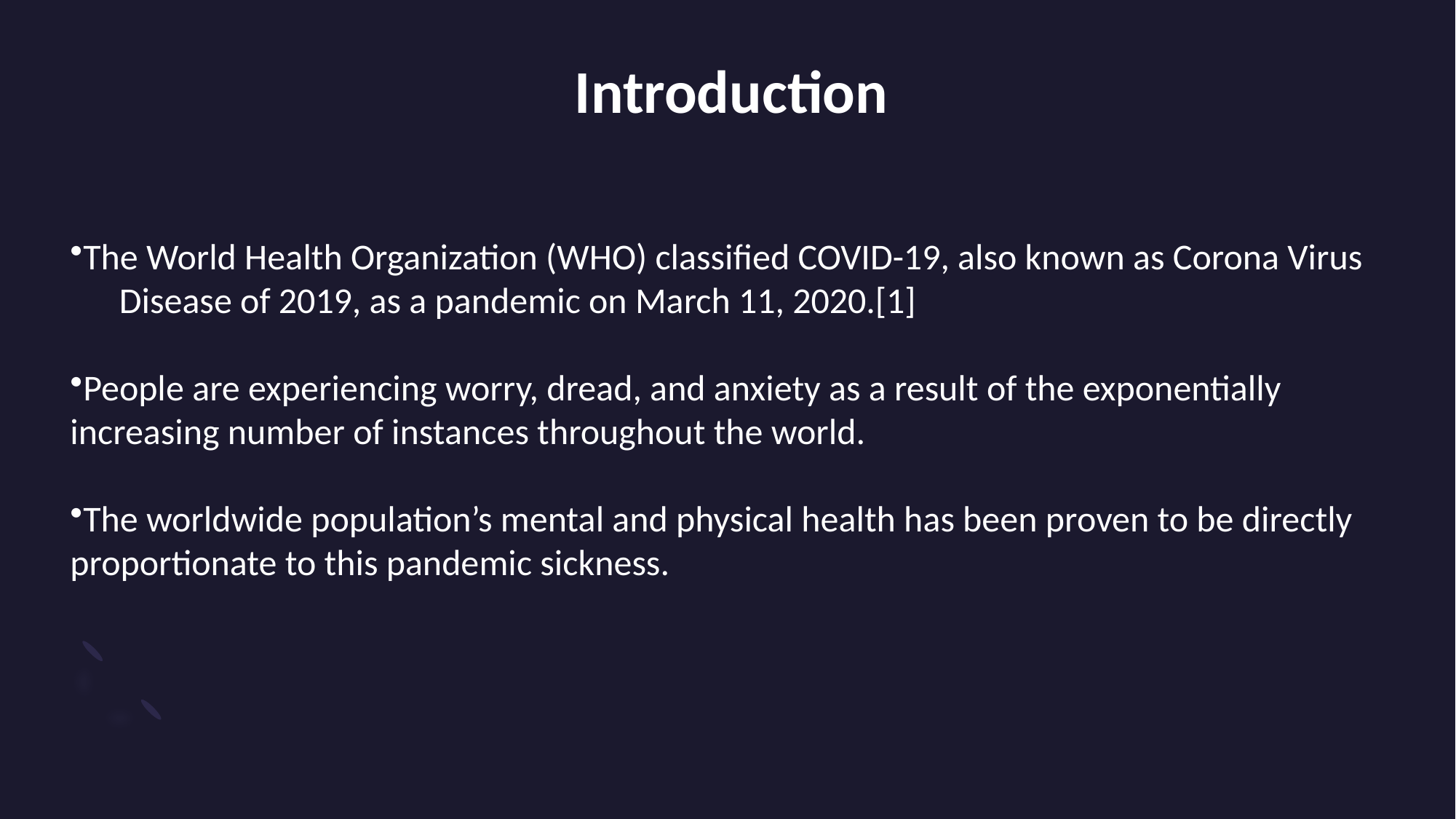

Introduction
The World Health Organization (WHO) classified COVID-19, also known as Corona Virus
      Disease of 2019, as a pandemic on March 11, 2020.[1]

People are experiencing worry, dread, and anxiety as a result of the exponentially increasing number of instances throughout the world.

The worldwide population’s mental and physical health has been proven to be directly proportionate to this pandemic sickness.